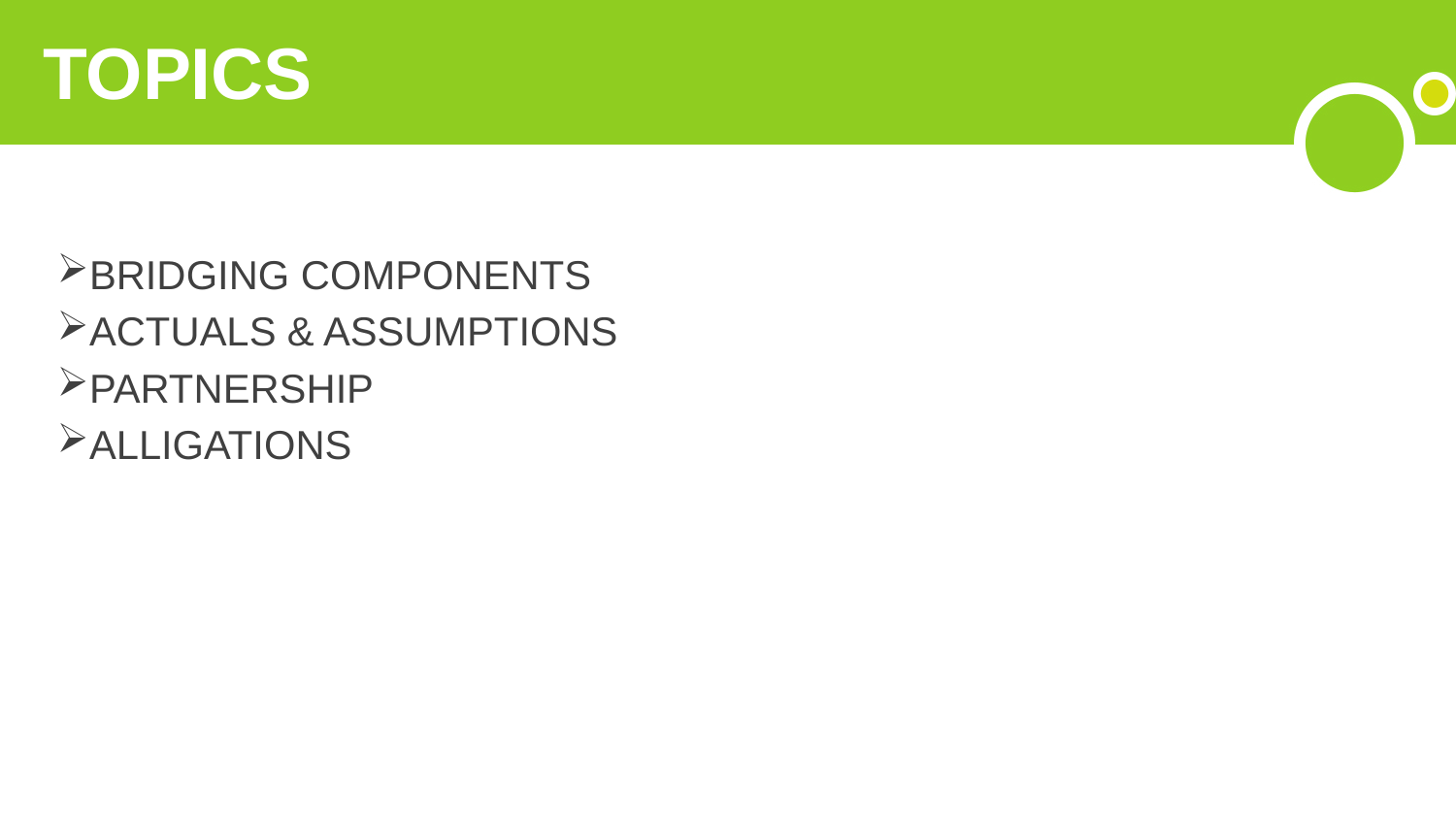

# TOPICS
BRIDGING COMPONENTS
ACTUALS & ASSUMPTIONS
PARTNERSHIP
ALLIGATIONS